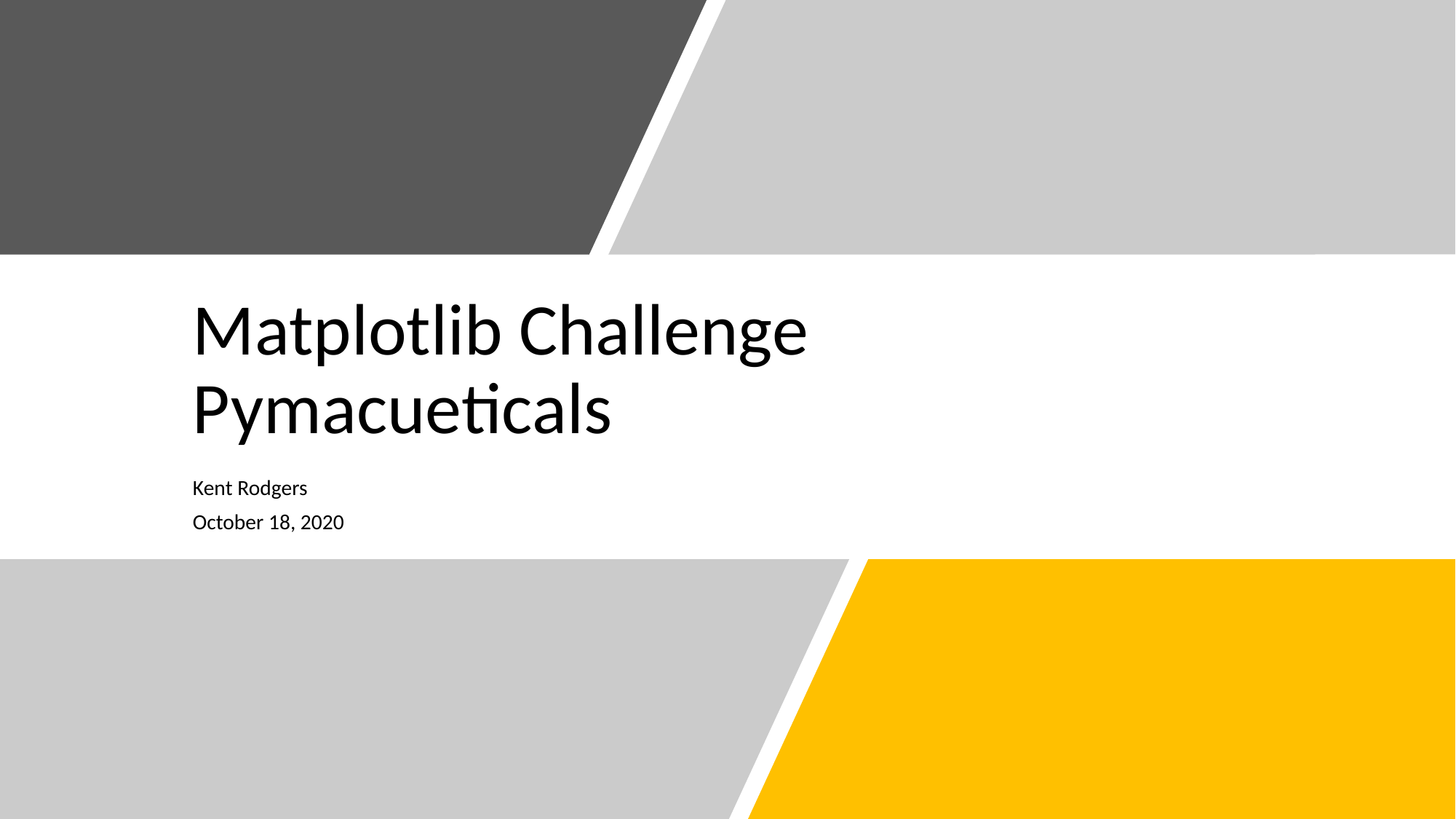

# Matplotlib Challenge Pymacueticals
Kent Rodgers
October 18, 2020